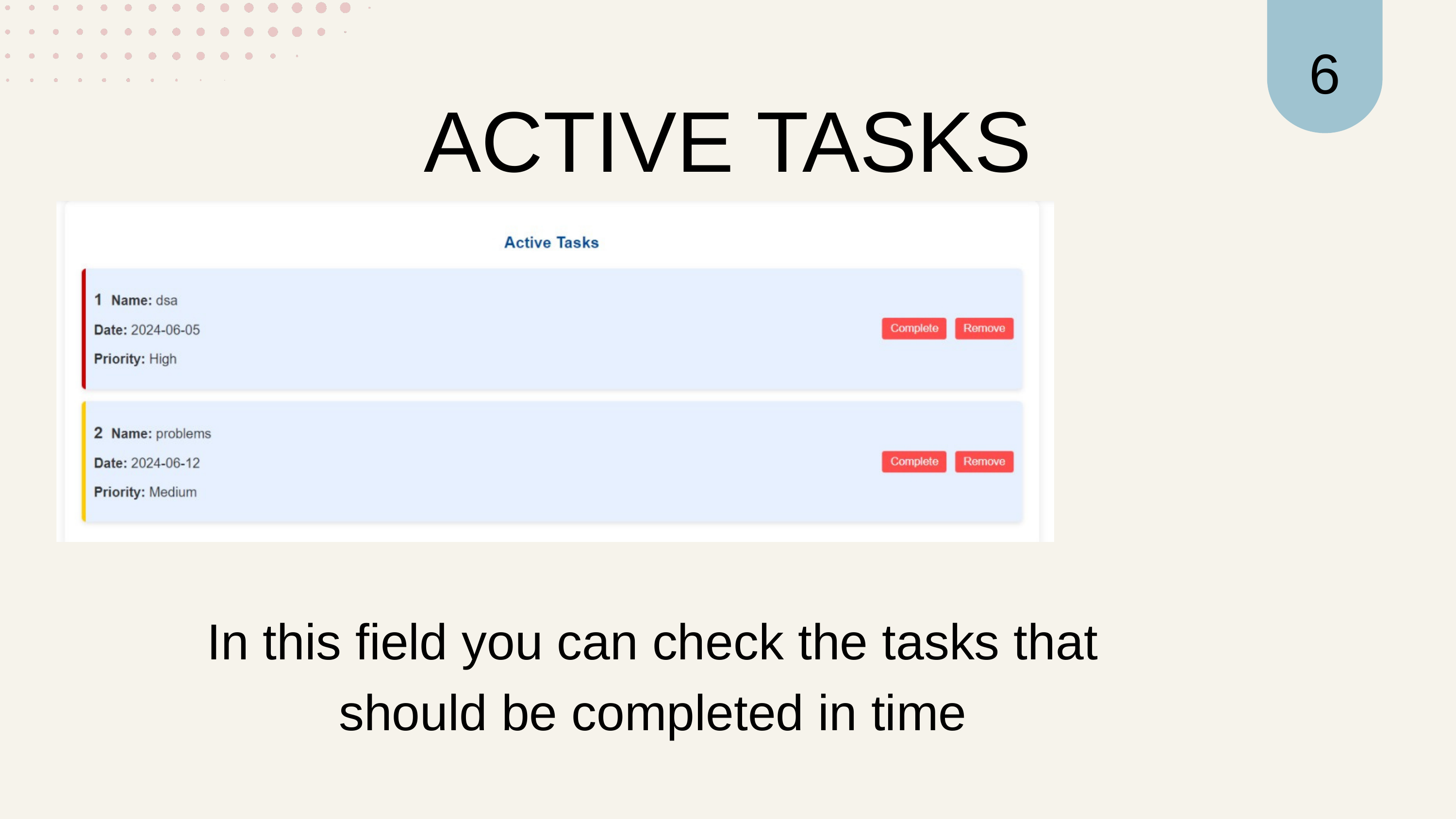

6

ACTIVE TASKS

In this field you can check the tasks that should be completed in time